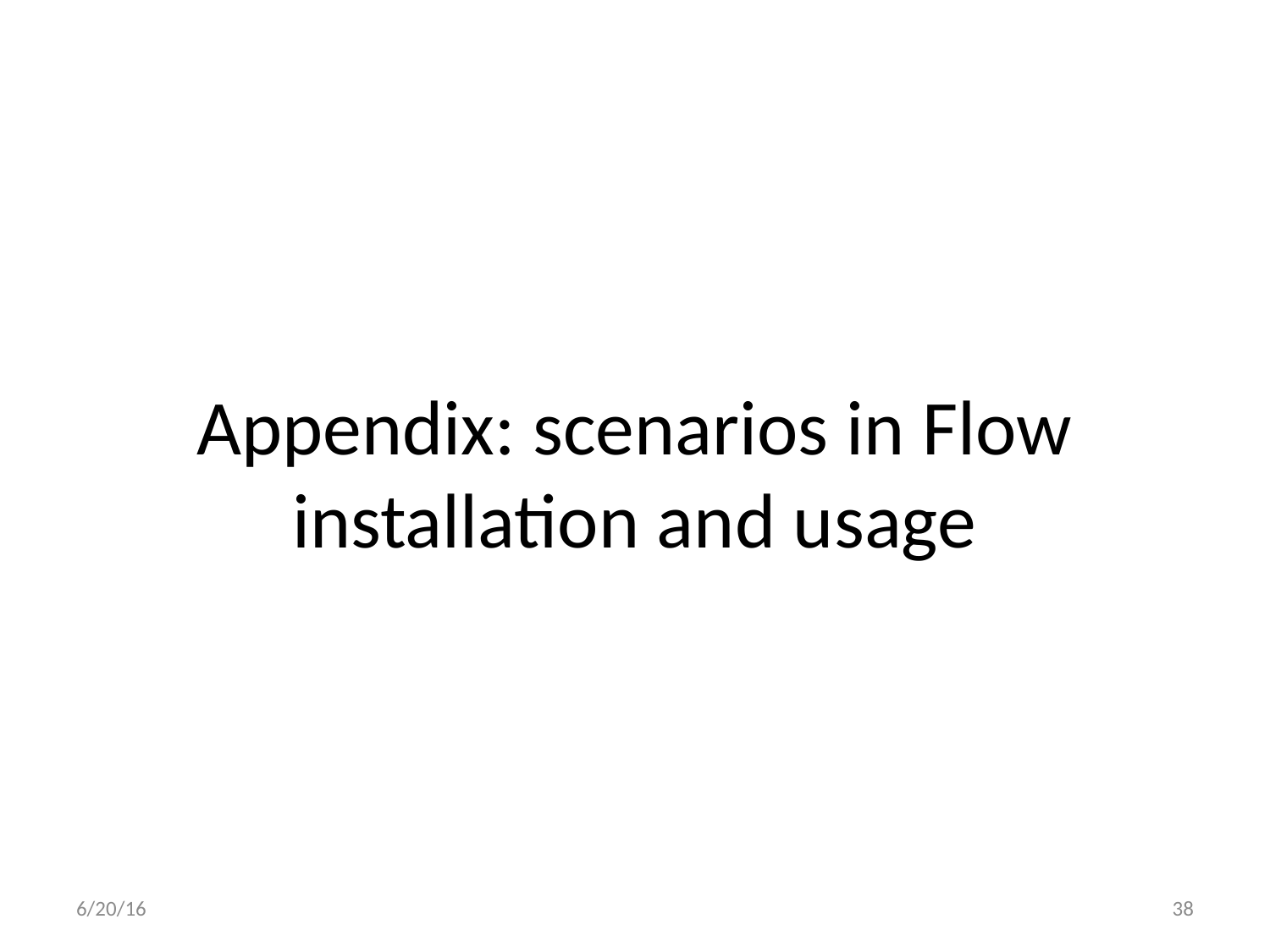

# Appendix: scenarios in Flow installation and usage
6/20/16
38